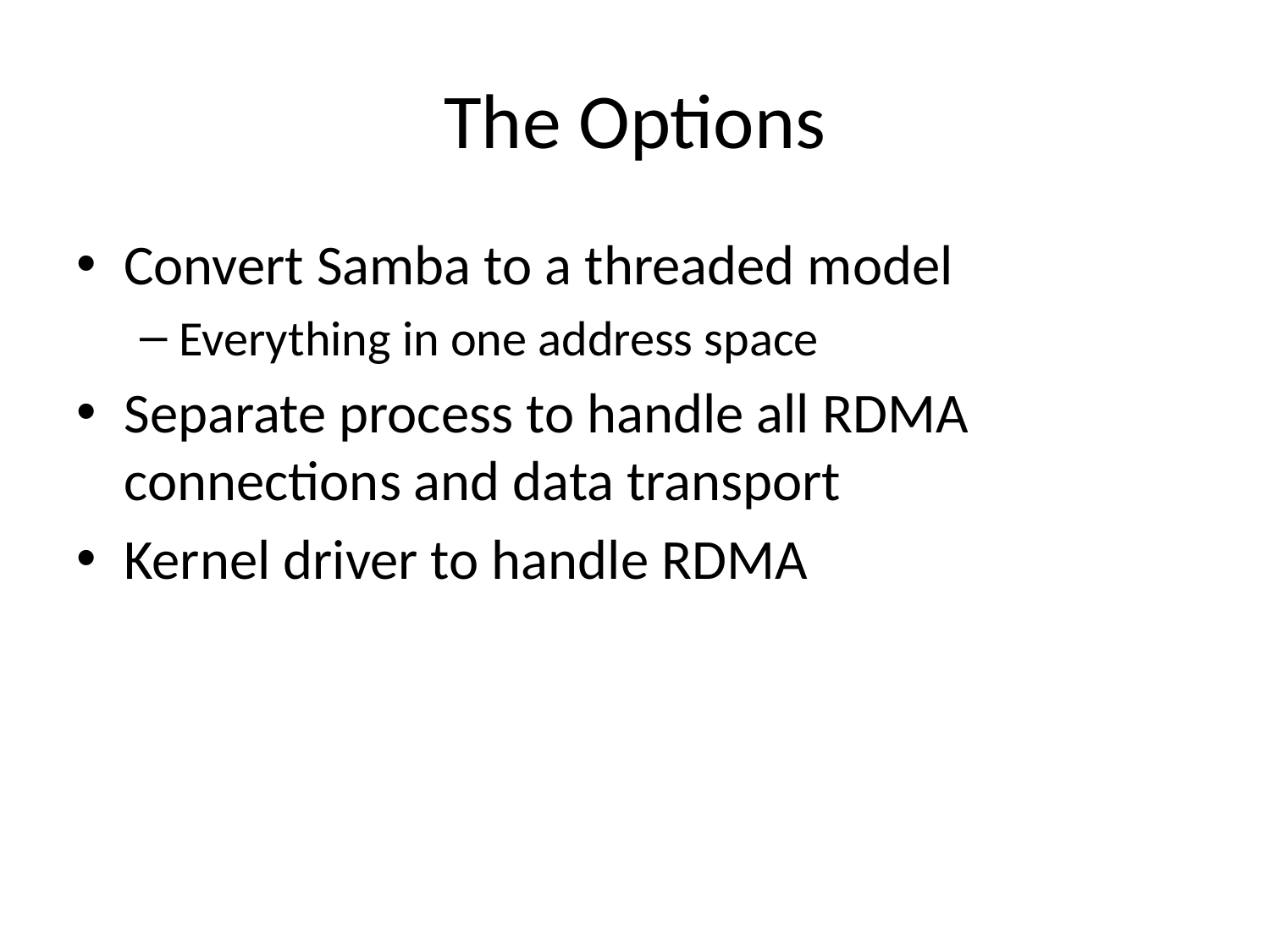

# The Options
Convert Samba to a threaded model
Everything in one address space
Separate process to handle all RDMA connections and data transport
Kernel driver to handle RDMA